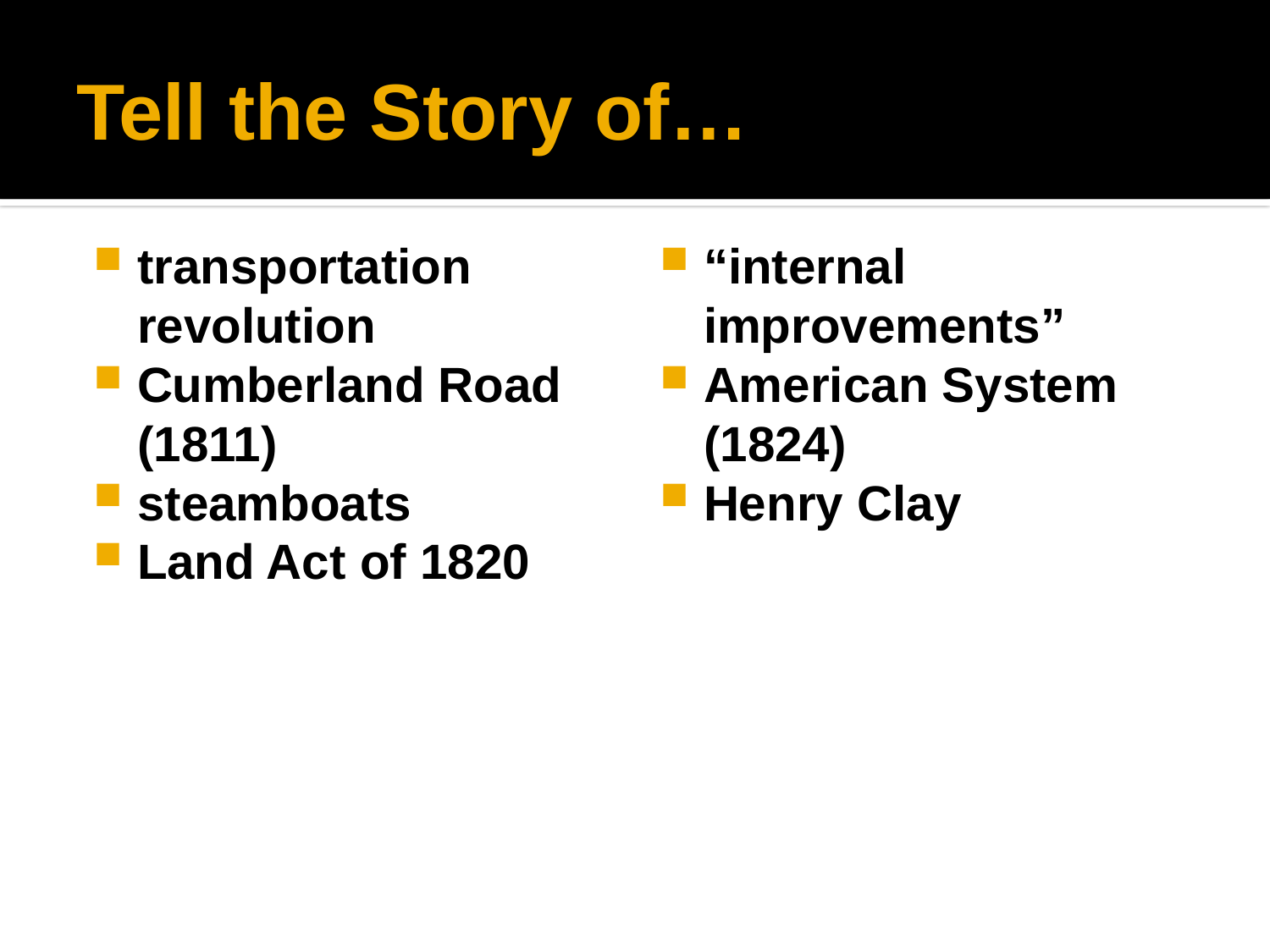

# Tell the Story of…
transportation revolution
Cumberland Road (1811)
steamboats
Land Act of 1820

“internal improvements”
American System (1824)
Henry Clay